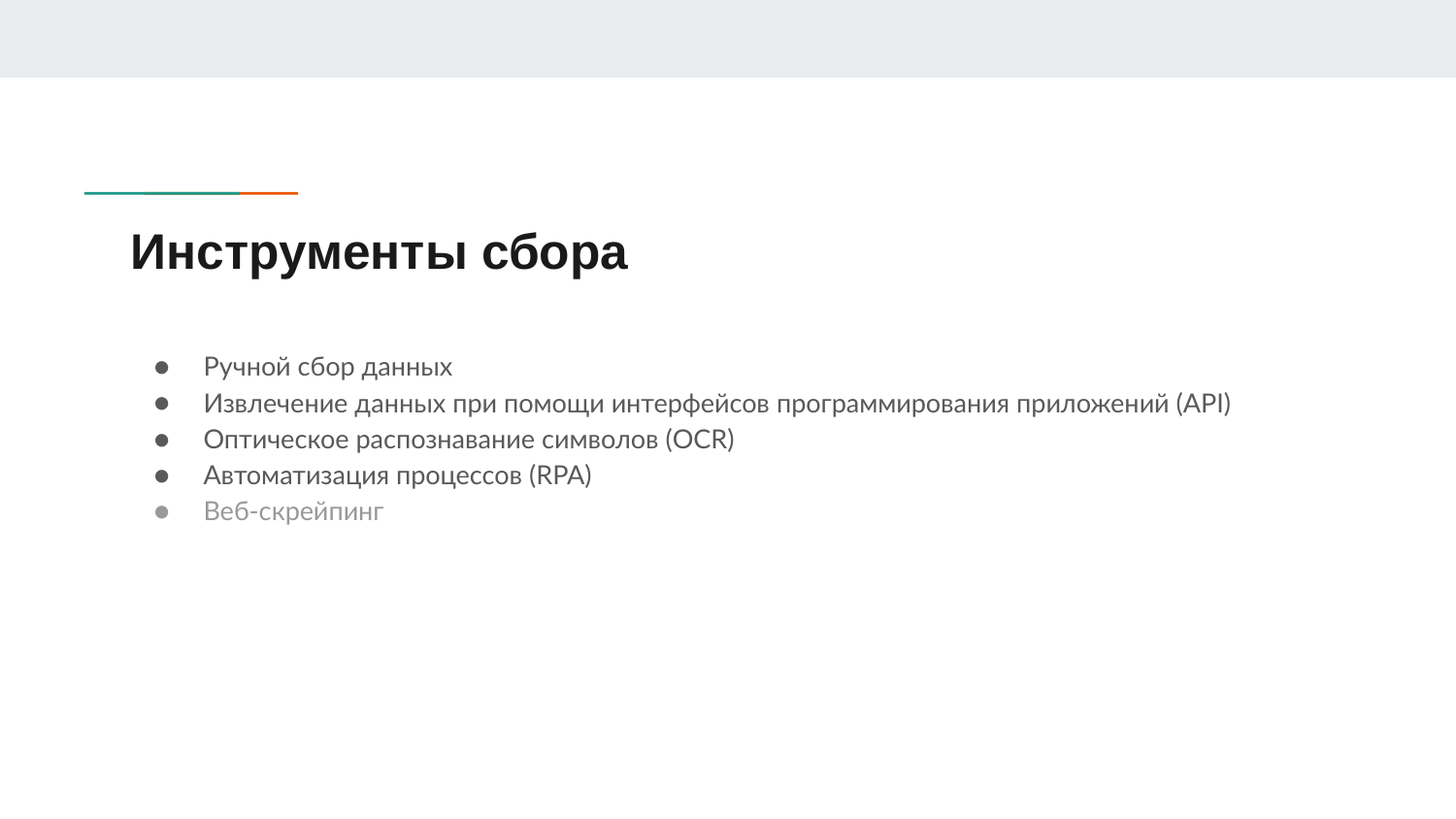

# Инструменты сбора
Ручной сбор данных
Извлечение данных при помощи интерфейсов программирования приложений (API)
Оптическое распознавание символов (OCR)
Автоматизация процессов (RPA)
Веб-скрейпинг